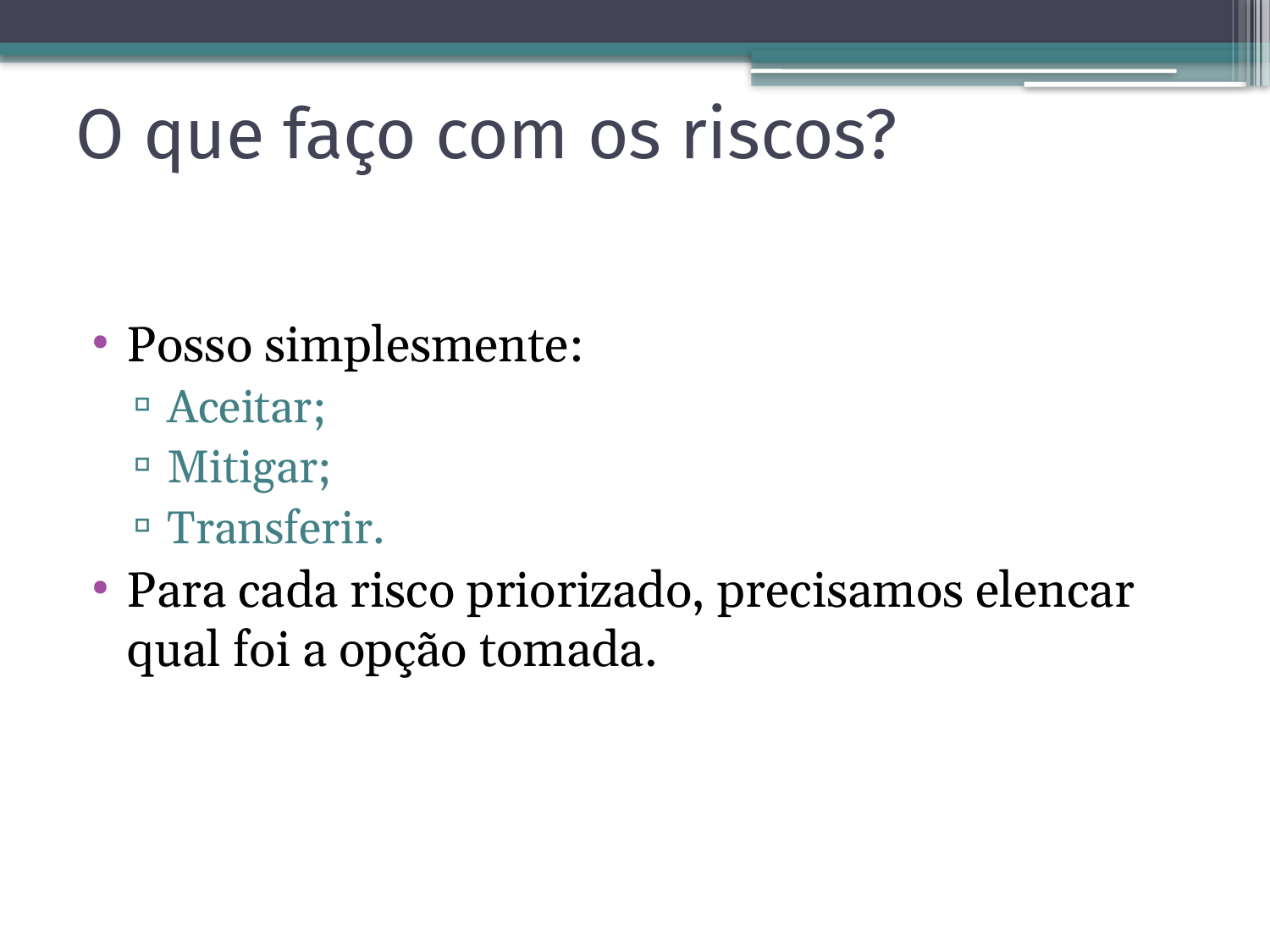

# O que faço com os riscos?
Posso simplesmente:
Aceitar;
Mitigar;
Transferir.
Para cada risco priorizado, precisamos elencar qual foi a opção tomada.